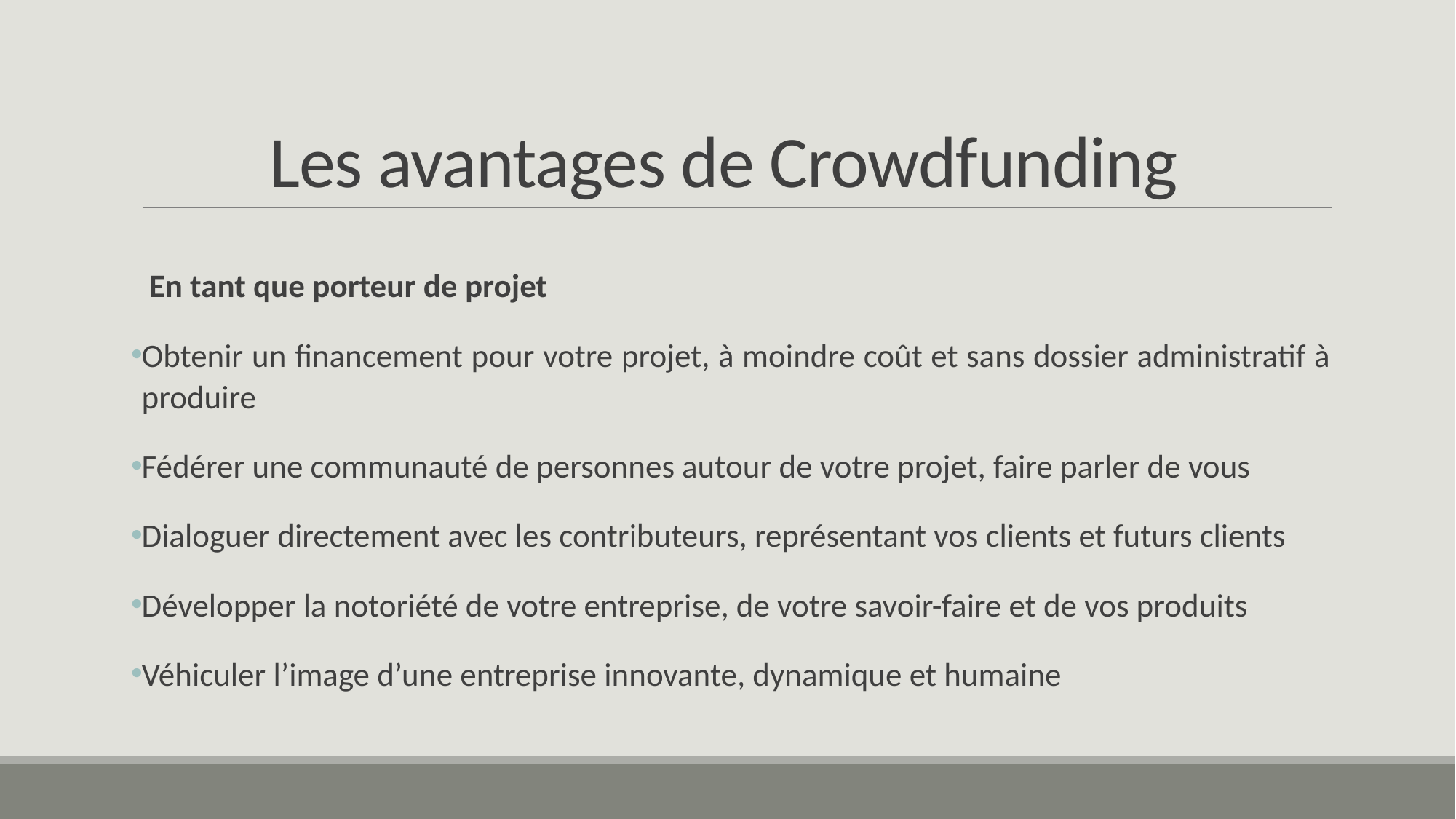

# Les avantages de Crowdfunding
 En tant que porteur de projet
Obtenir un financement pour votre projet, à moindre coût et sans dossier administratif à produire
Fédérer une communauté de personnes autour de votre projet, faire parler de vous
Dialoguer directement avec les contributeurs, représentant vos clients et futurs clients
Développer la notoriété de votre entreprise, de votre savoir-faire et de vos produits
Véhiculer l’image d’une entreprise innovante, dynamique et humaine